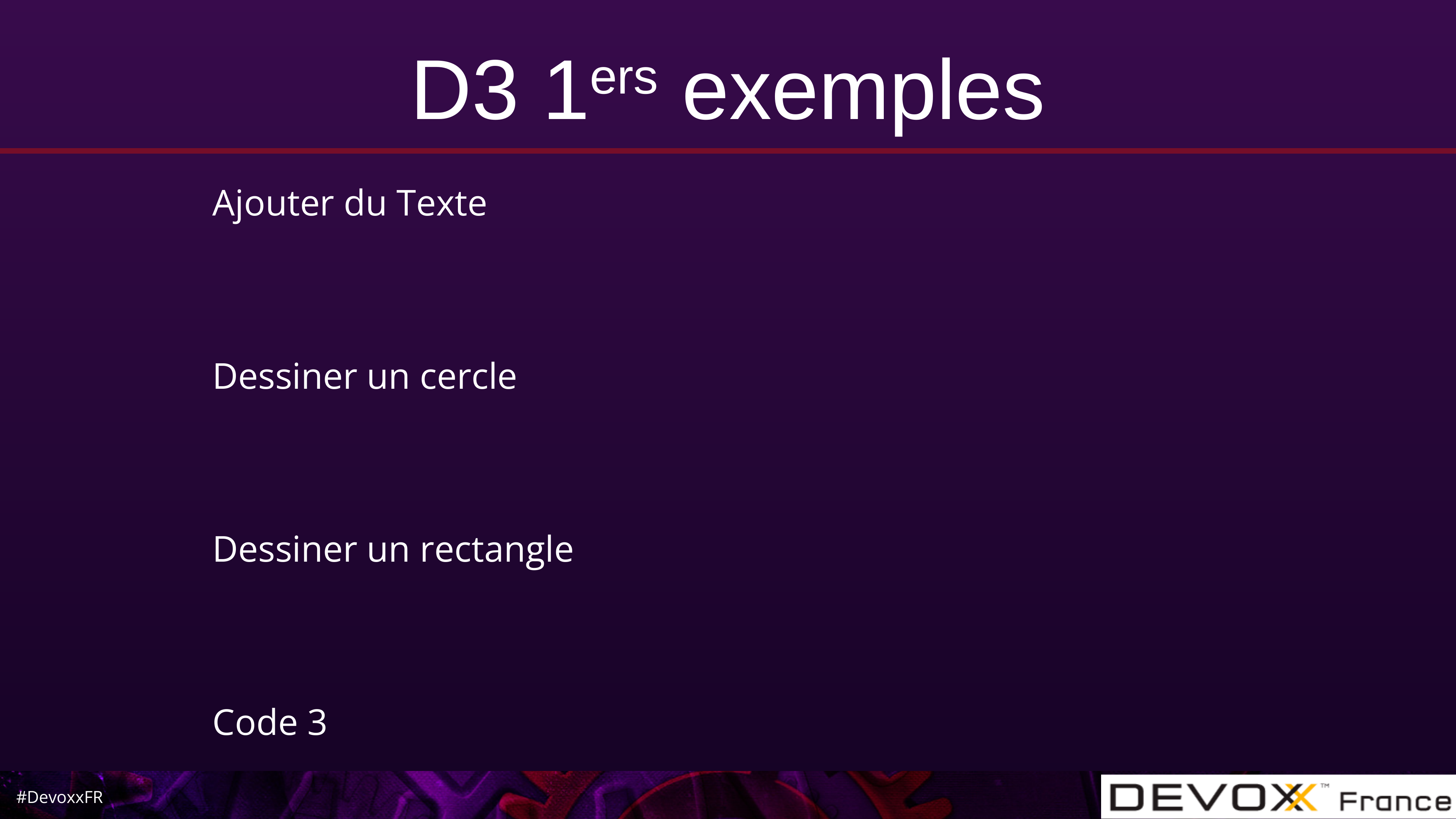

# D3 1ers exemples
Ajouter du Texte

Dessiner un cercle

Dessiner un rectangle

Code 3